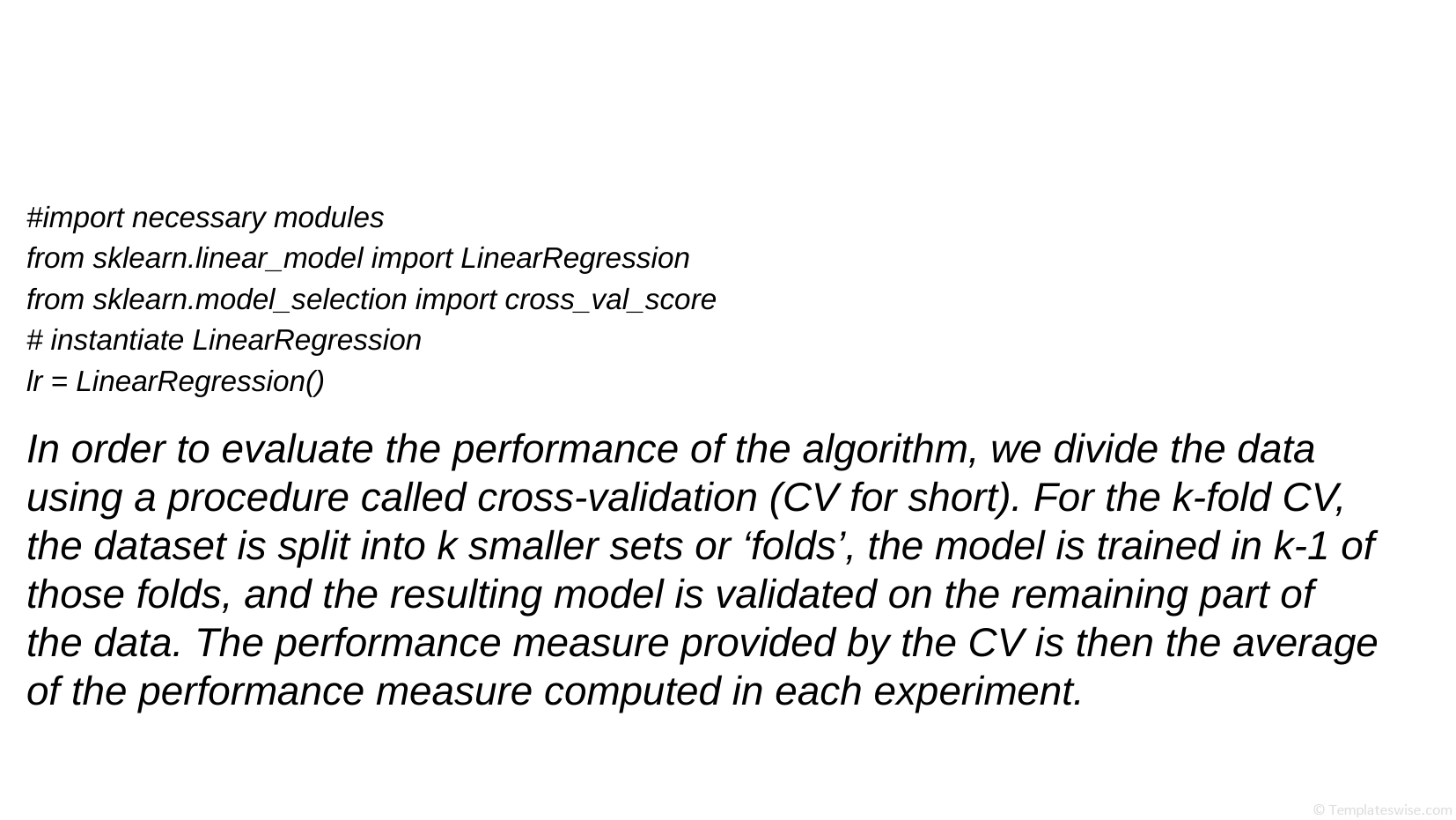

#import necessary modules
from sklearn.linear_model import LinearRegression
from sklearn.model_selection import cross_val_score
# instantiate LinearRegression
lr = LinearRegression()
In order to evaluate the performance of the algorithm, we divide the data using a procedure called cross-validation (CV for short). For the k-fold CV, the dataset is split into k smaller sets or ‘folds’, the model is trained in k-1 of those folds, and the resulting model is validated on the remaining part of the data. The performance measure provided by the CV is then the average of the performance measure computed in each experiment.